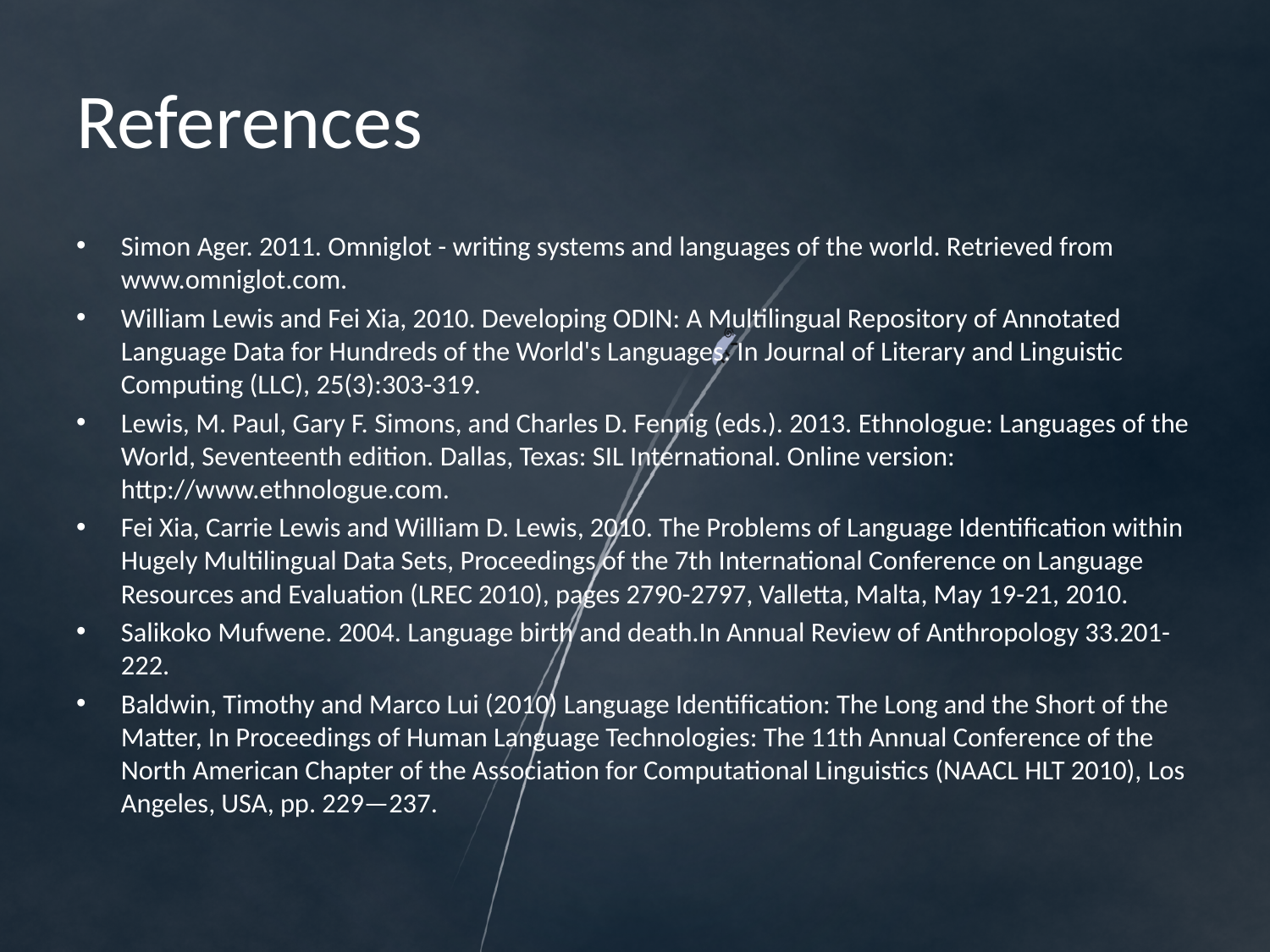

# References
Simon Ager. 2011. Omniglot - writing systems and languages of the world. Retrieved from www.omniglot.com.
William Lewis and Fei Xia, 2010. Developing ODIN: A Multilingual Repository of Annotated Language Data for Hundreds of the World's Languages. In Journal of Literary and Linguistic Computing (LLC), 25(3):303-319.
Lewis, M. Paul, Gary F. Simons, and Charles D. Fennig (eds.). 2013. Ethnologue: Languages of the World, Seventeenth edition. Dallas, Texas: SIL International. Online version: http://www.ethnologue.com.
Fei Xia, Carrie Lewis and William D. Lewis, 2010. The Problems of Language Identification within Hugely Multilingual Data Sets, Proceedings of the 7th International Conference on Language Resources and Evaluation (LREC 2010), pages 2790-2797, Valletta, Malta, May 19-21, 2010.
Salikoko Mufwene. 2004. Language birth and death.In Annual Review of Anthropology 33.201-222.
Baldwin, Timothy and Marco Lui (2010) Language Identification: The Long and the Short of the Matter, In Proceedings of Human Language Technologies: The 11th Annual Conference of the North American Chapter of the Association for Computational Linguistics (NAACL HLT 2010), Los Angeles, USA, pp. 229—237.